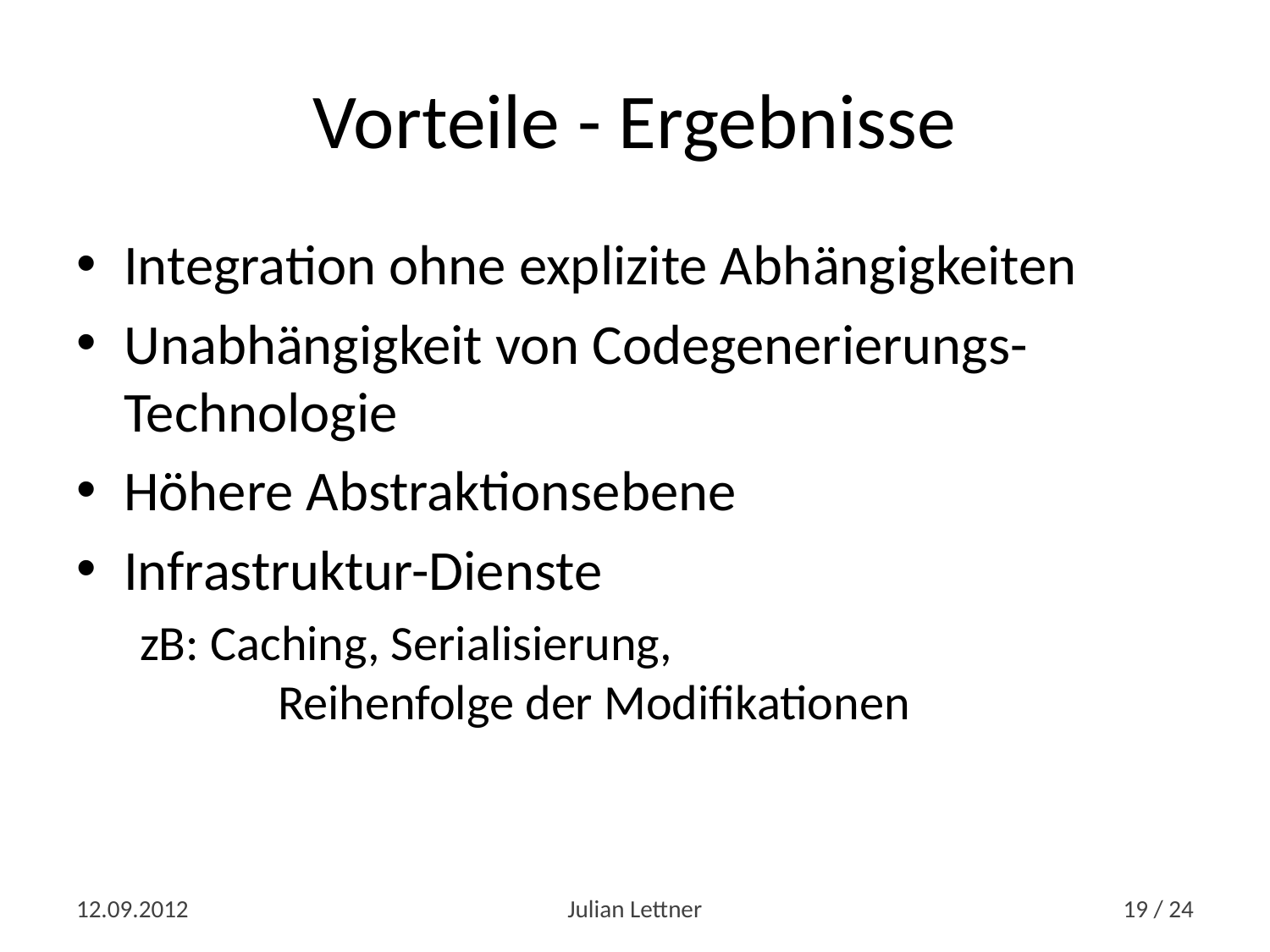

# Vorteile - Ergebnisse
Integration ohne explizite Abhängigkeiten
Unabhängigkeit von Codegenerierungs-
Technologie
Höhere Abstraktionsebene
Infrastruktur-Dienste
zB: Caching, Serialisierung,
	 Reihenfolge der Modifikationen

12.09.2012
Julian Lettner
19 / 24